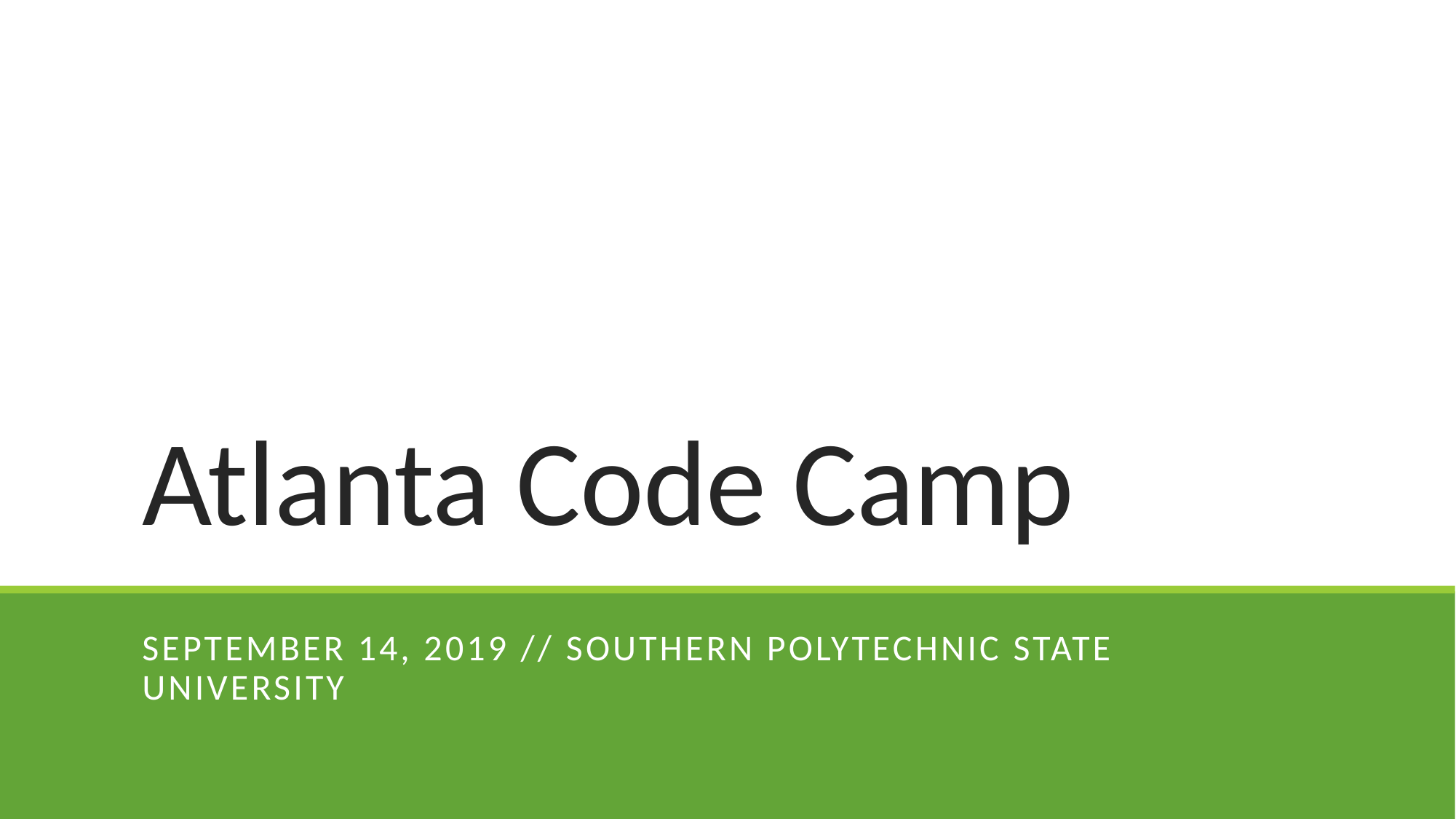

# Atlanta Code Camp

September 14, 2019 // Southern Polytechnic State University